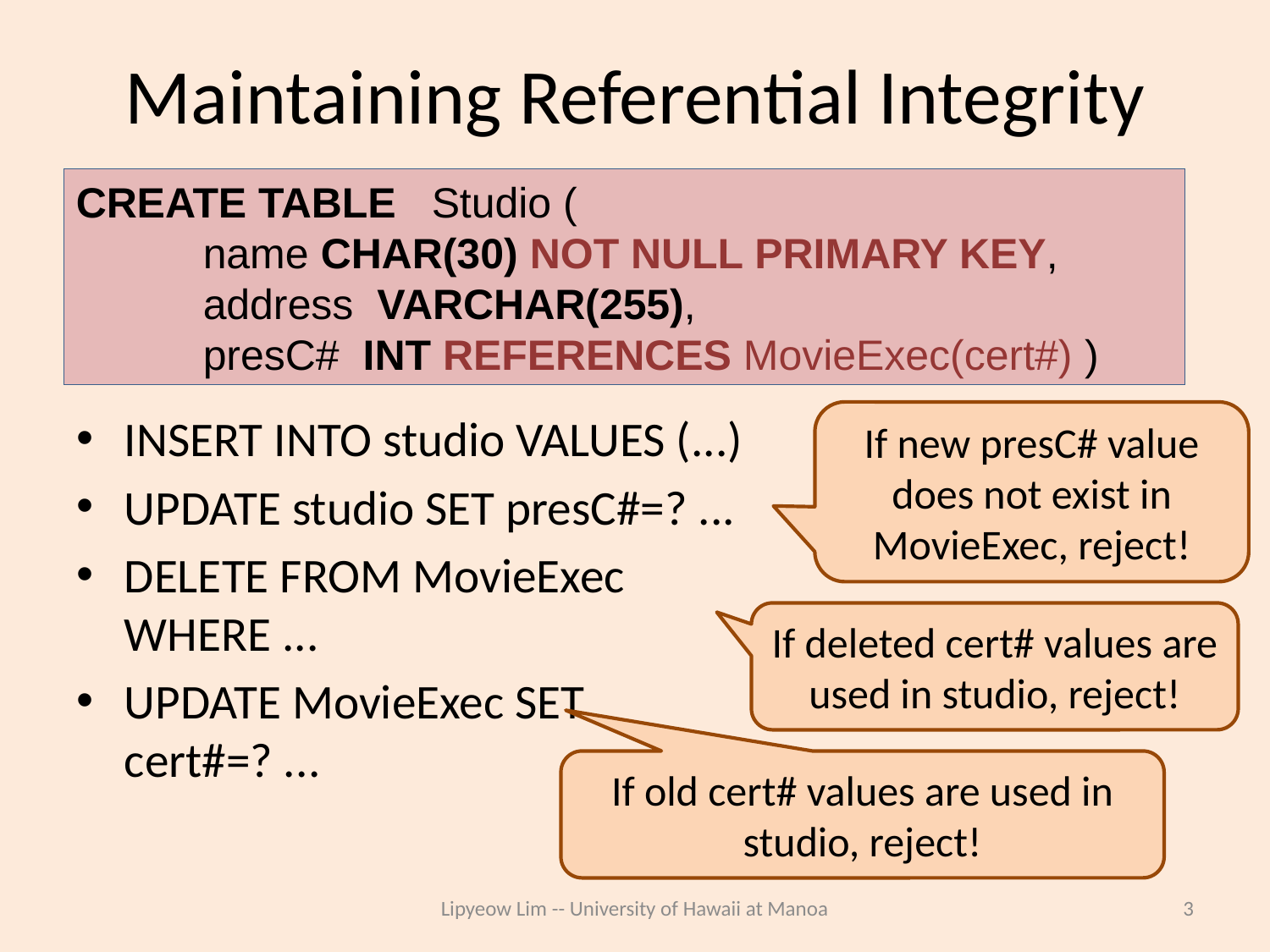

# Maintaining Referential Integrity
CREATE TABLE   Studio (
	name CHAR(30) NOT NULL PRIMARY KEY,
	address  VARCHAR(255),
	presC#  INT REFERENCES MovieExec(cert#) )
INSERT INTO studio VALUES (...)
UPDATE studio SET presC#=? ...
DELETE FROM MovieExec WHERE ...
UPDATE MovieExec SET cert#=? ...

If new presC# value does not exist in MovieExec, reject!
If deleted cert# values are used in studio, reject!
If old cert# values are used in studio, reject!
Lipyeow Lim -- University of Hawaii at Manoa
3